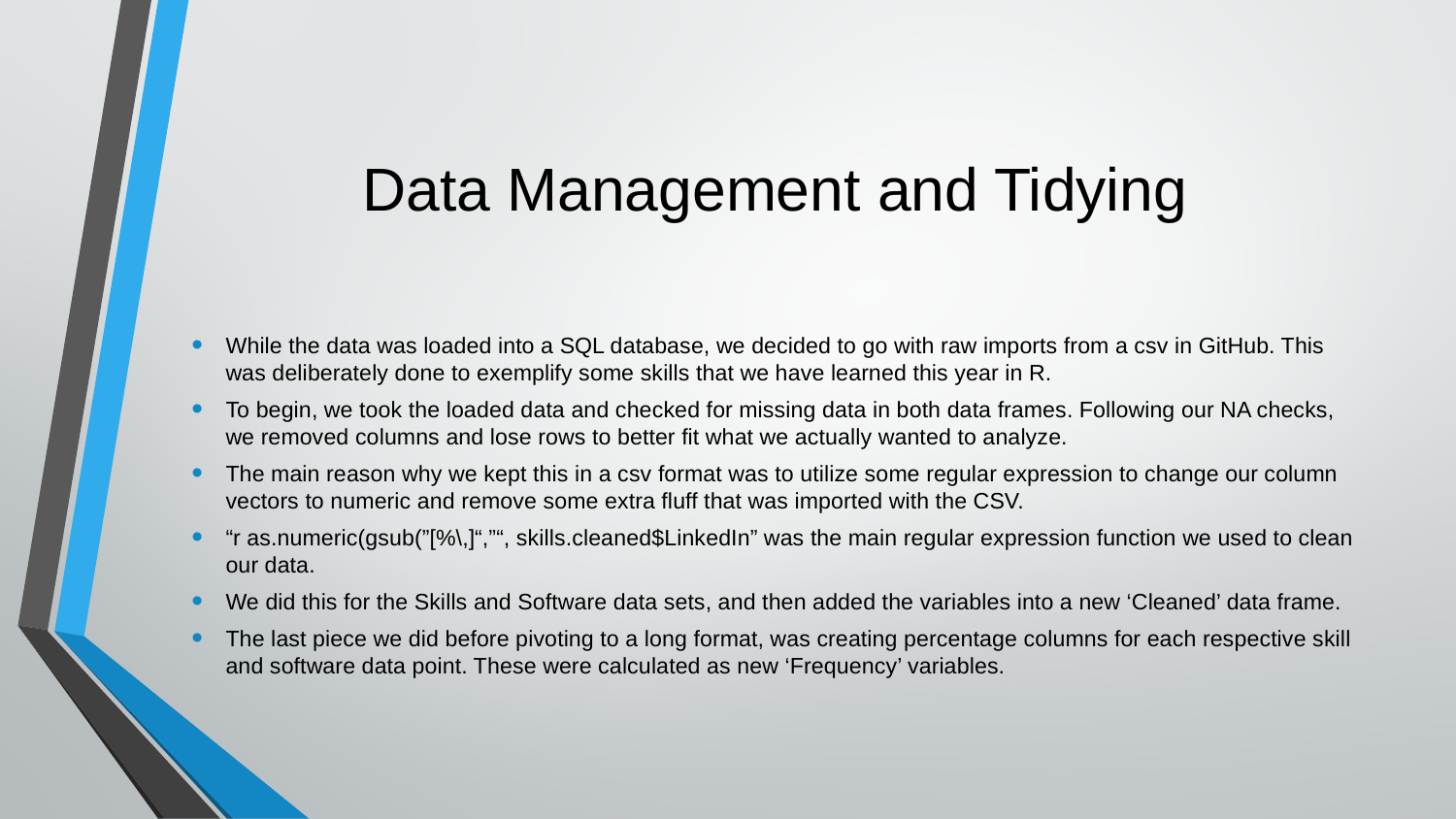

# Data Management and Tidying
While the data was loaded into a SQL database, we decided to go with raw imports from a csv in GitHub. This was deliberately done to exemplify some skills that we have learned this year in R.
To begin, we took the loaded data and checked for missing data in both data frames. Following our NA checks, we removed columns and lose rows to better fit what we actually wanted to analyze.
The main reason why we kept this in a csv format was to utilize some regular expression to change our column vectors to numeric and remove some extra fluff that was imported with the CSV.
“r as.numeric(gsub(”[%\,]“,”“, skills.cleaned$LinkedIn” was the main regular expression function we used to clean our data.
We did this for the Skills and Software data sets, and then added the variables into a new ‘Cleaned’ data frame.
The last piece we did before pivoting to a long format, was creating percentage columns for each respective skill and software data point. These were calculated as new ‘Frequency’ variables.